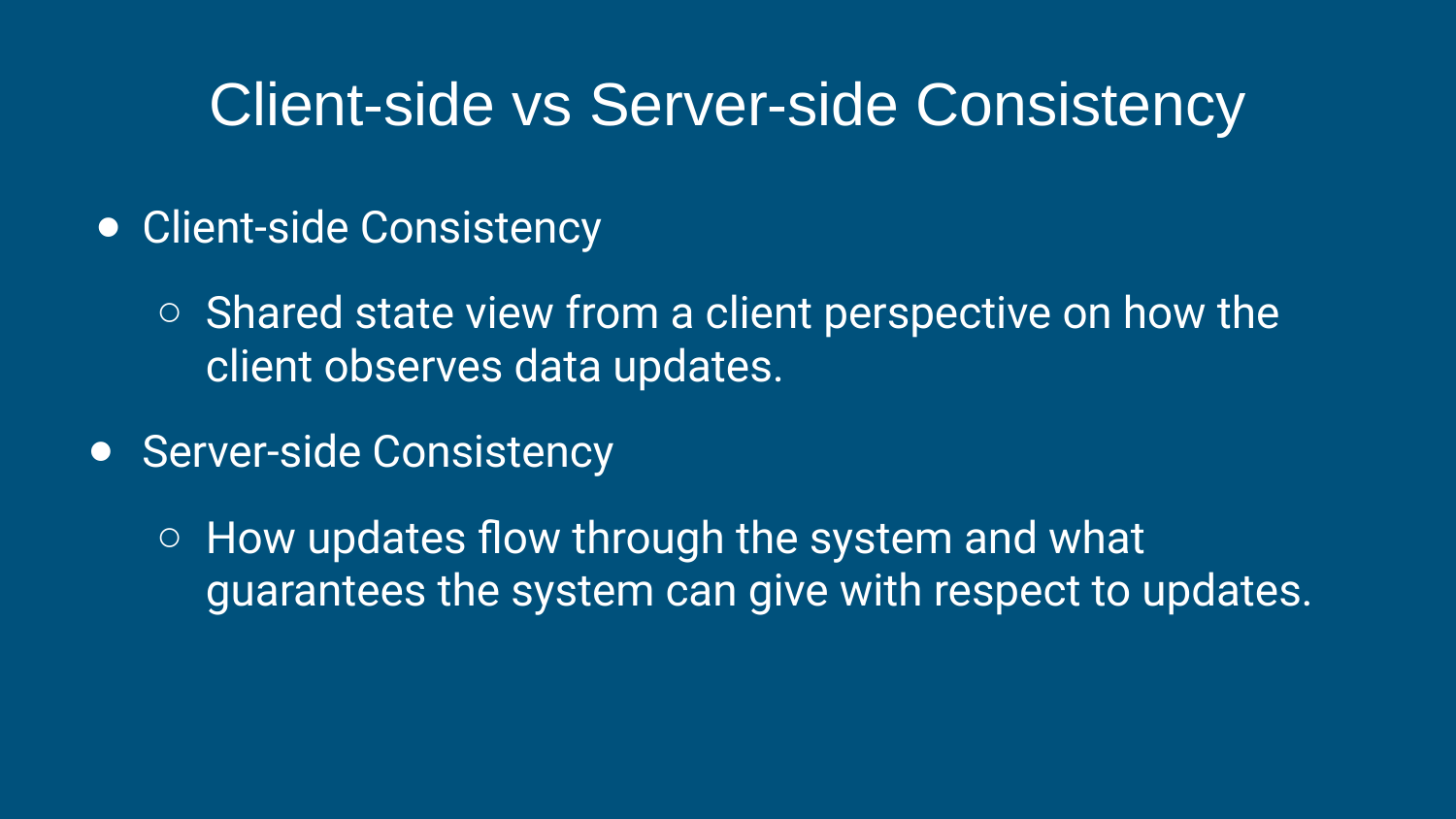

# Client-side vs Server-side Consistency
Client-side Consistency
Shared state view from a client perspective on how the client observes data updates.
Server-side Consistency
How updates flow through the system and what guarantees the system can give with respect to updates.